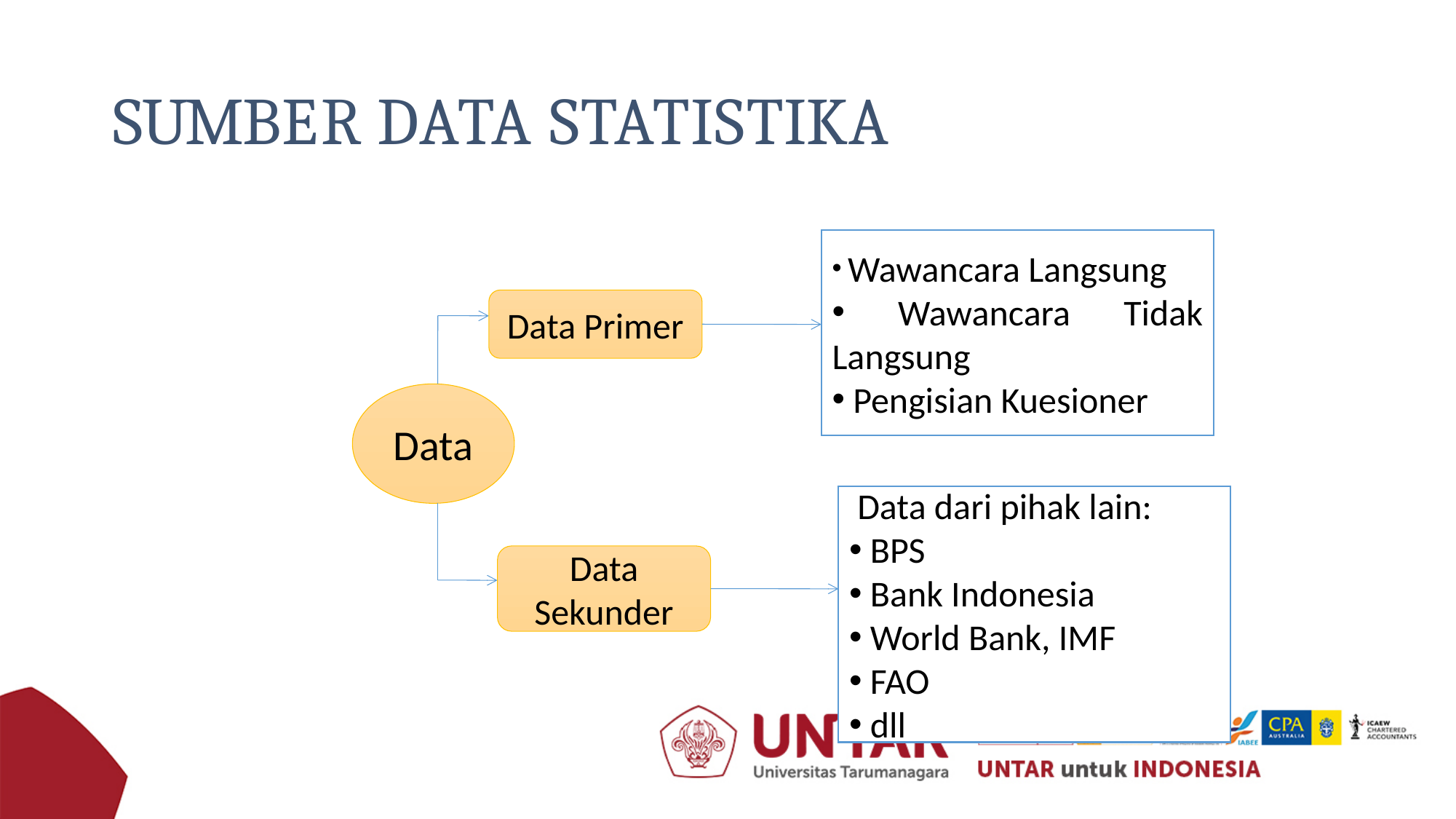

# SUMBER DATA STATISTIKA
 Wawancara Langsung
 Wawancara Tidak Langsung
 Pengisian Kuesioner
Data Primer
Data
 Data dari pihak lain:
 BPS
 Bank Indonesia
 World Bank, IMF
 FAO
 dll
Data Sekunder